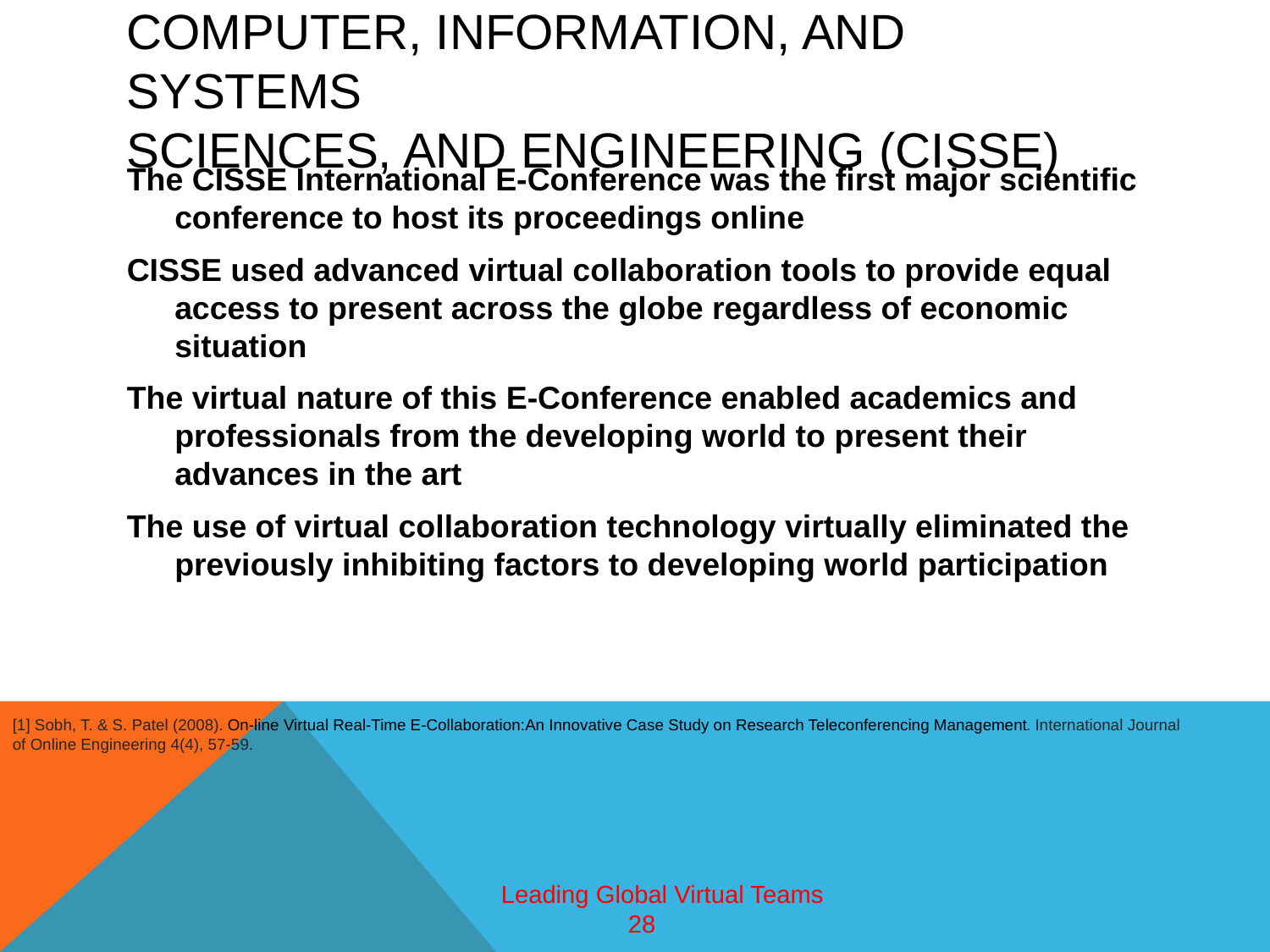

# Computer, Information, and Systems Sciences, and Engineering (CISSE)
The CISSE International E-Conference was the first major scientific conference to host its proceedings online
CISSE used advanced virtual collaboration tools to provide equal access to present across the globe regardless of economic situation
The virtual nature of this E-Conference enabled academics and professionals from the developing world to present their advances in the art
The use of virtual collaboration technology virtually eliminated the previously inhibiting factors to developing world participation

[1] Sobh, T. & S. Patel (2008). On-line Virtual Real-Time E-Collaboration:An Innovative Case Study on Research Teleconferencing Management. International Journal of Online Engineering 4(4), 57-59.